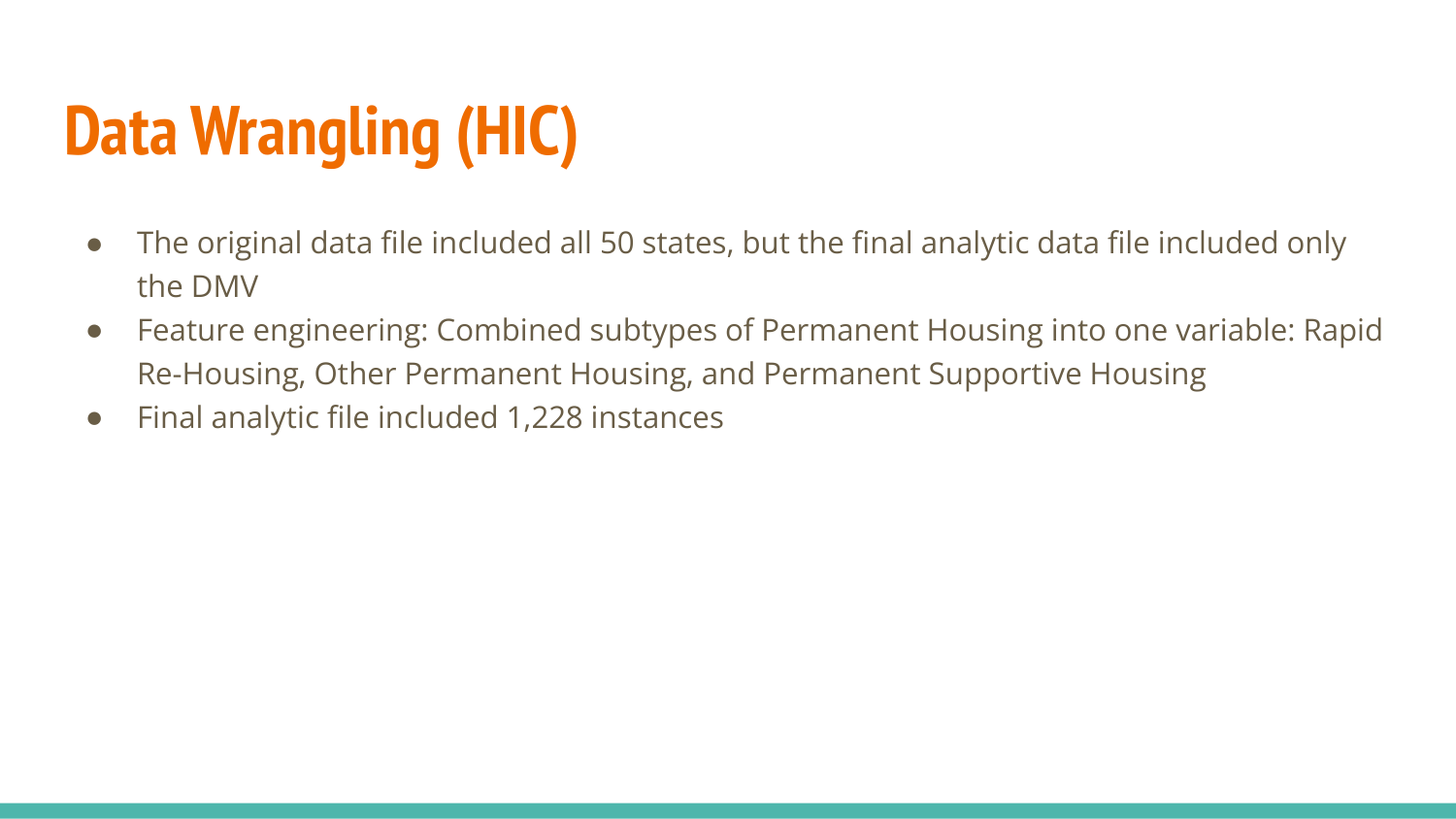

# Data Wrangling (HIC)
The original data file included all 50 states, but the final analytic data file included only the DMV
Feature engineering: Combined subtypes of Permanent Housing into one variable: Rapid Re-Housing, Other Permanent Housing, and Permanent Supportive Housing
Final analytic file included 1,228 instances